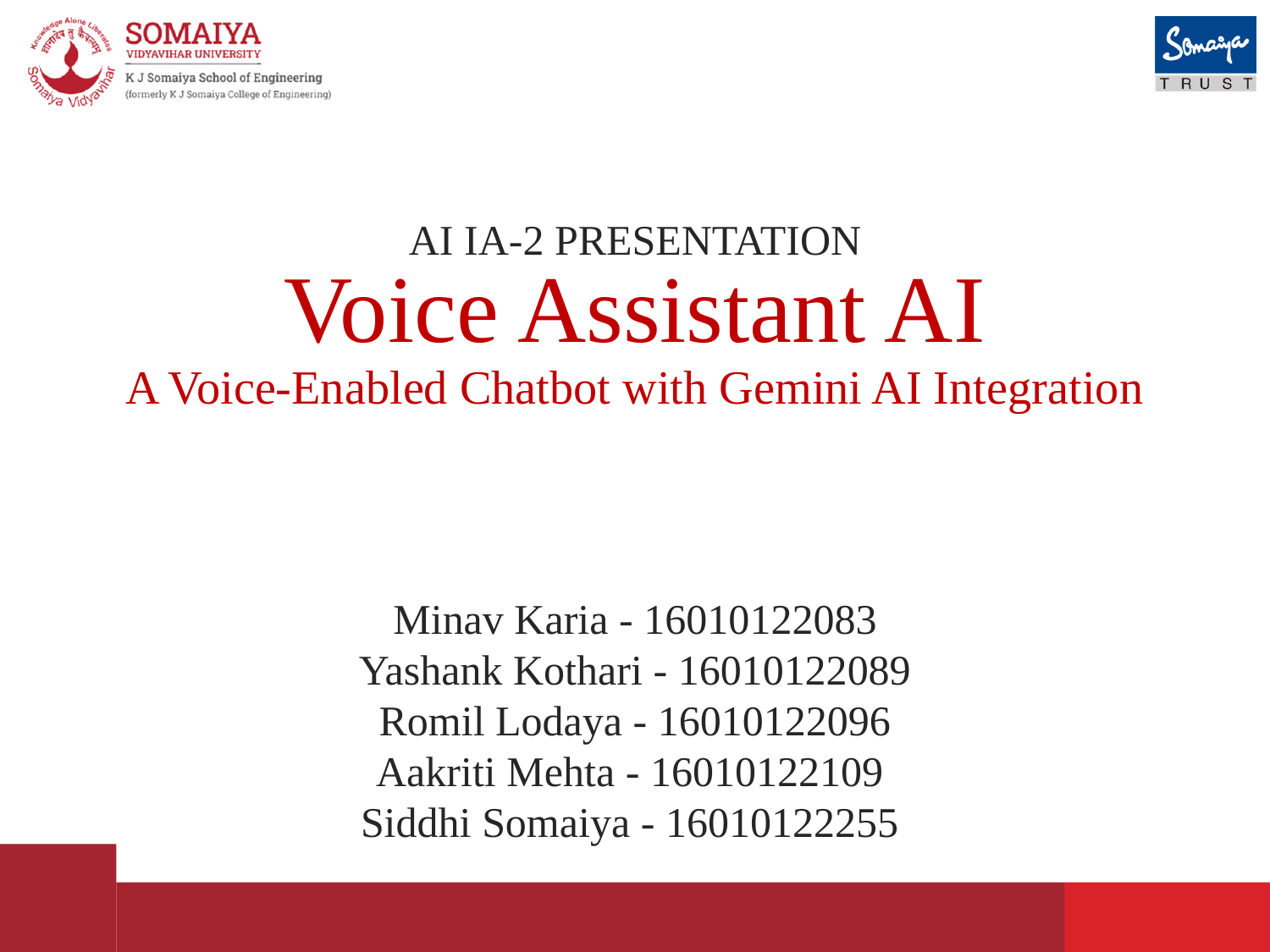

AI IA-2 PRESENTATION
# Voice Assistant AI A Voice-Enabled Chatbot with Gemini AI Integration
Minav Karia - 16010122083
Yashank Kothari - 16010122089
Romil Lodaya - 16010122096
Aakriti Mehta - 16010122109
Siddhi Somaiya - 16010122255